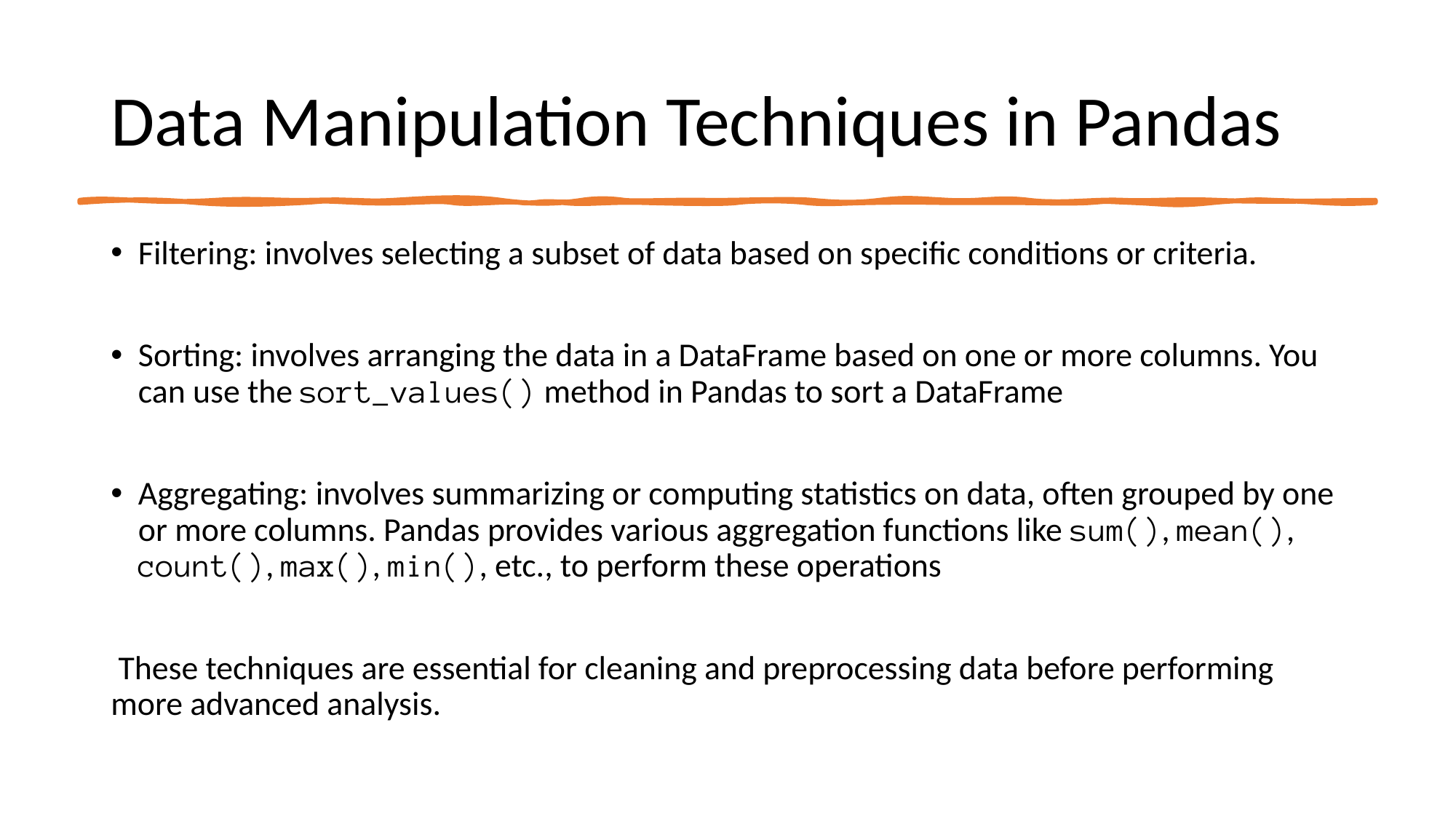

# Data Manipulation Techniques in Pandas

Filtering: involves selecting a subset of data based on specific conditions or criteria.

Sorting: involves arranging the data in a DataFrame based on one or more columns. You can use the sort_values() method in Pandas to sort a DataFrame

Aggregating: involves summarizing or computing statistics on data, often grouped by one or more columns. Pandas provides various aggregation functions like sum(), mean(), count(), max(), min(), etc., to perform these operations

 These techniques are essential for cleaning and preprocessing data before performing more advanced analysis.